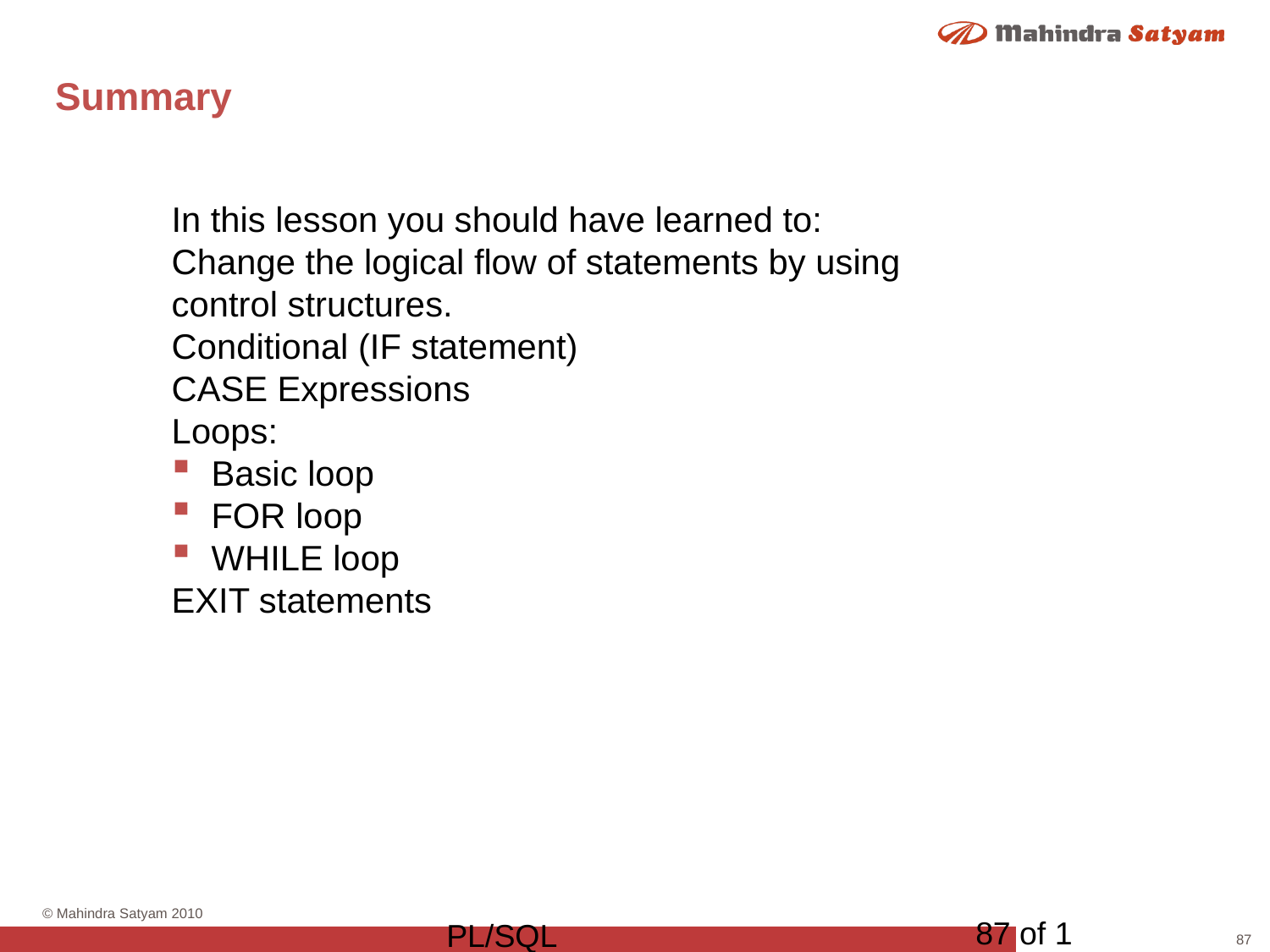

# Summary
In this lesson you should have learned to:
Change the logical flow of statements by using
control structures.
Conditional (IF statement)
CASE Expressions
Loops:
Basic loop
FOR loop
WHILE loop
EXIT statements

87 of 1
PL/SQL